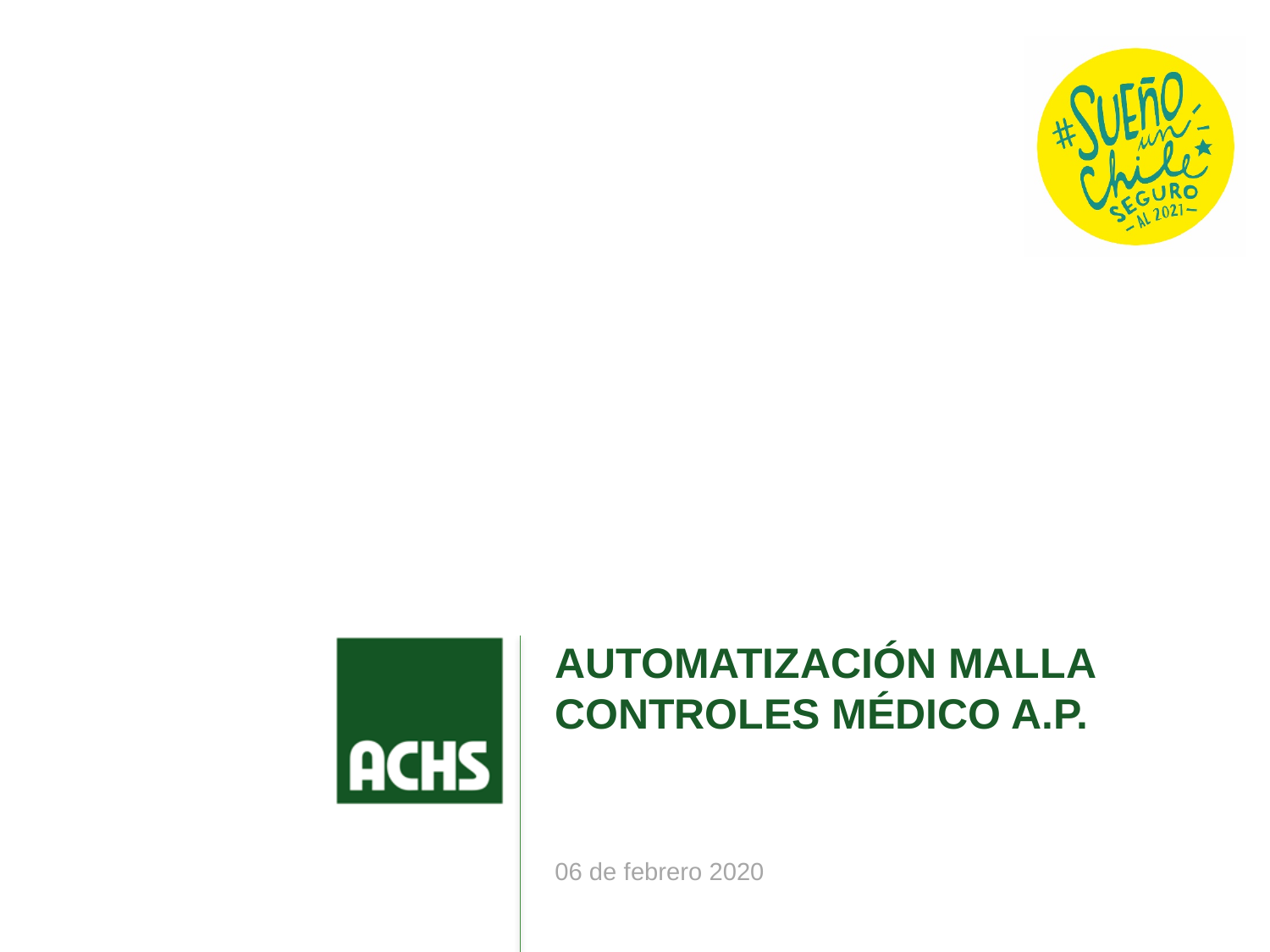

# AUTOMATIZACIÓN MALLA CONTROLES MÉDICO A.P.
06 de febrero 2020